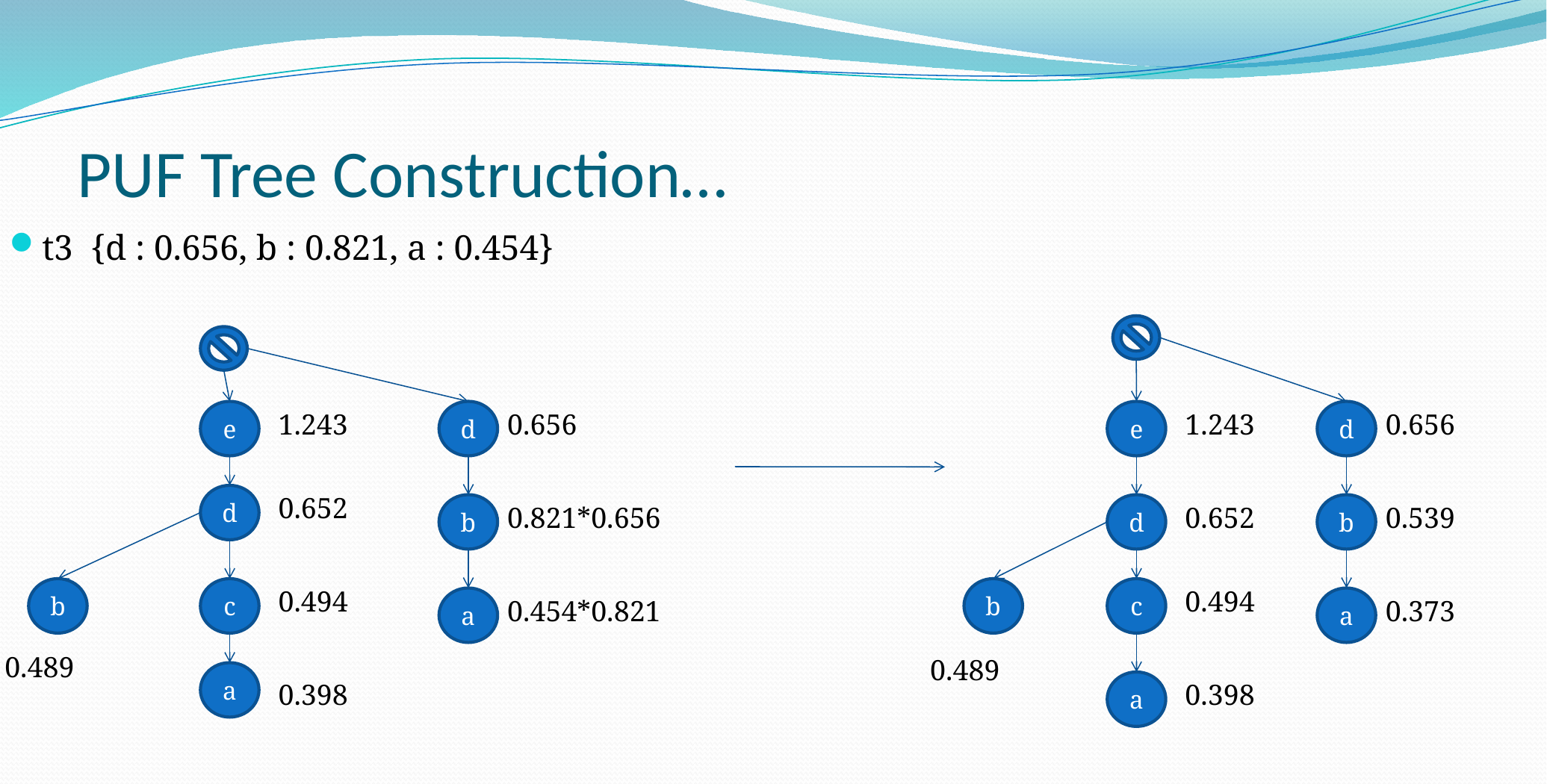

# PUF Tree Construction…
t3  {d : 0.656, b : 0.821, a : 0.454}

e
1.243
d
0.656
e
1.243
d
0.656
d
0.652
b
0.821*0.656
d
0.652
b
0.539
b
c
0.494
b
c
0.494
a
0.454*0.821
a
0.373
       0.489
                 0.489
a
0.398
a
0.398